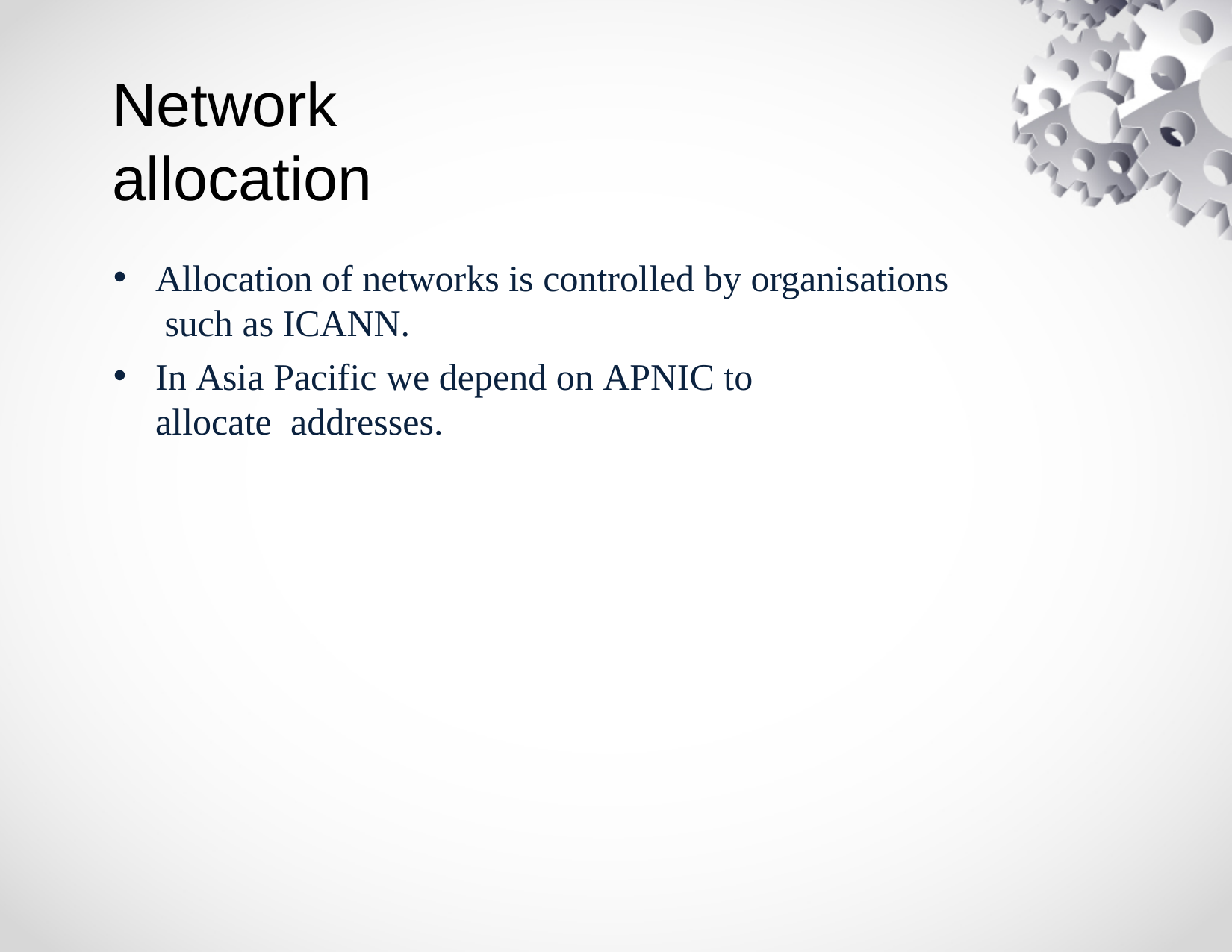

# Network allocation
Allocation of networks is controlled by organisations  such as ICANN.
In Asia Pacific we depend on APNIC to allocate  addresses.